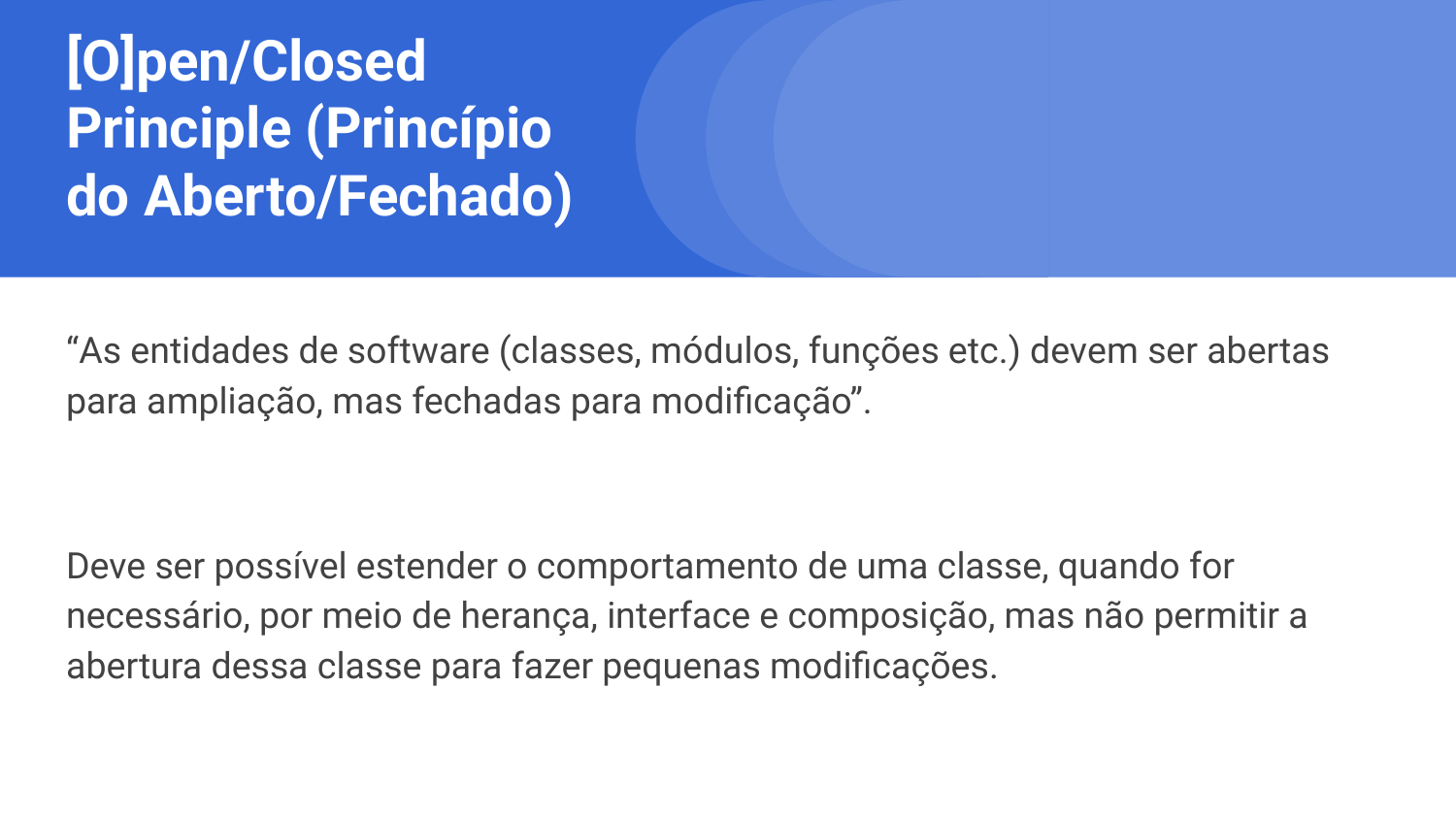

# [O]pen/Closed Principle (Princípio do Aberto/Fechado)
“As entidades de software (classes, módulos, funções etc.) devem ser abertas para ampliação, mas fechadas para modificação”.

Deve ser possível estender o comportamento de uma classe, quando for necessário, por meio de herança, interface e composição, mas não permitir a abertura dessa classe para fazer pequenas modificações.